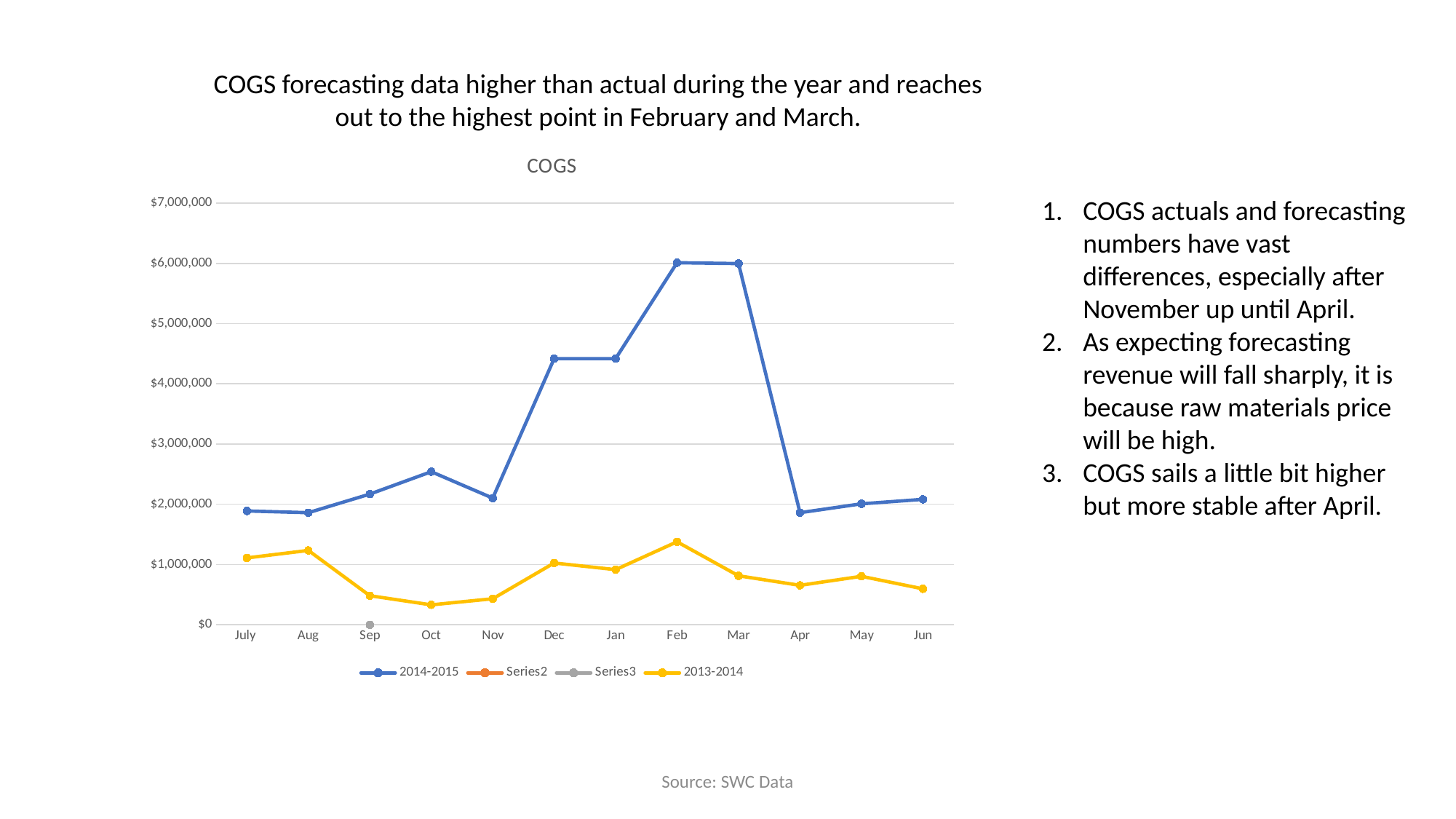

COGS forecasting data higher than actual during the year and reaches out to the highest point in February and March.

### Chart: COGS

| Category | 2014-2015 |  |  | 2013-2014 |
|---|---|---|---|---|
| July  | 1889220.8934 | None | None | 1110156.54 |
| Aug | 1860807.9966 | None | None | 1234487.23 |
| Sep | 2168763.8398 | 0.0 | 0.0 | 482457.62 |
| Oct | 2540599.1751999995 | None | None | 331080.56 |
| Nov | 2102419.445 | None | None | 431863.41 |
| Dec | 4418449.8384 | None | None | 1025934.8300000001 |
| Jan | 4418449.8384 | None | None | 915183.29 |
| Feb | 6010251.9984 | None | None | 1377569.19 |
| Mar | 5996191.9984 | None | None | 813079.7 |
| Apr | 1860947.0957999998 | None | None | 655002.8400000001 |
| May | 2008140.6514 | None | None | 804959.41 |
| Jun | 2081737.4292000001 | None | None | 597020.0 |
COGS actuals and forecasting numbers have vast differences, especially after November up until April.
As expecting forecasting revenue will fall sharply, it is because raw materials price will be high.
COGS sails a little bit higher but more stable after April.
Source: SWC Data